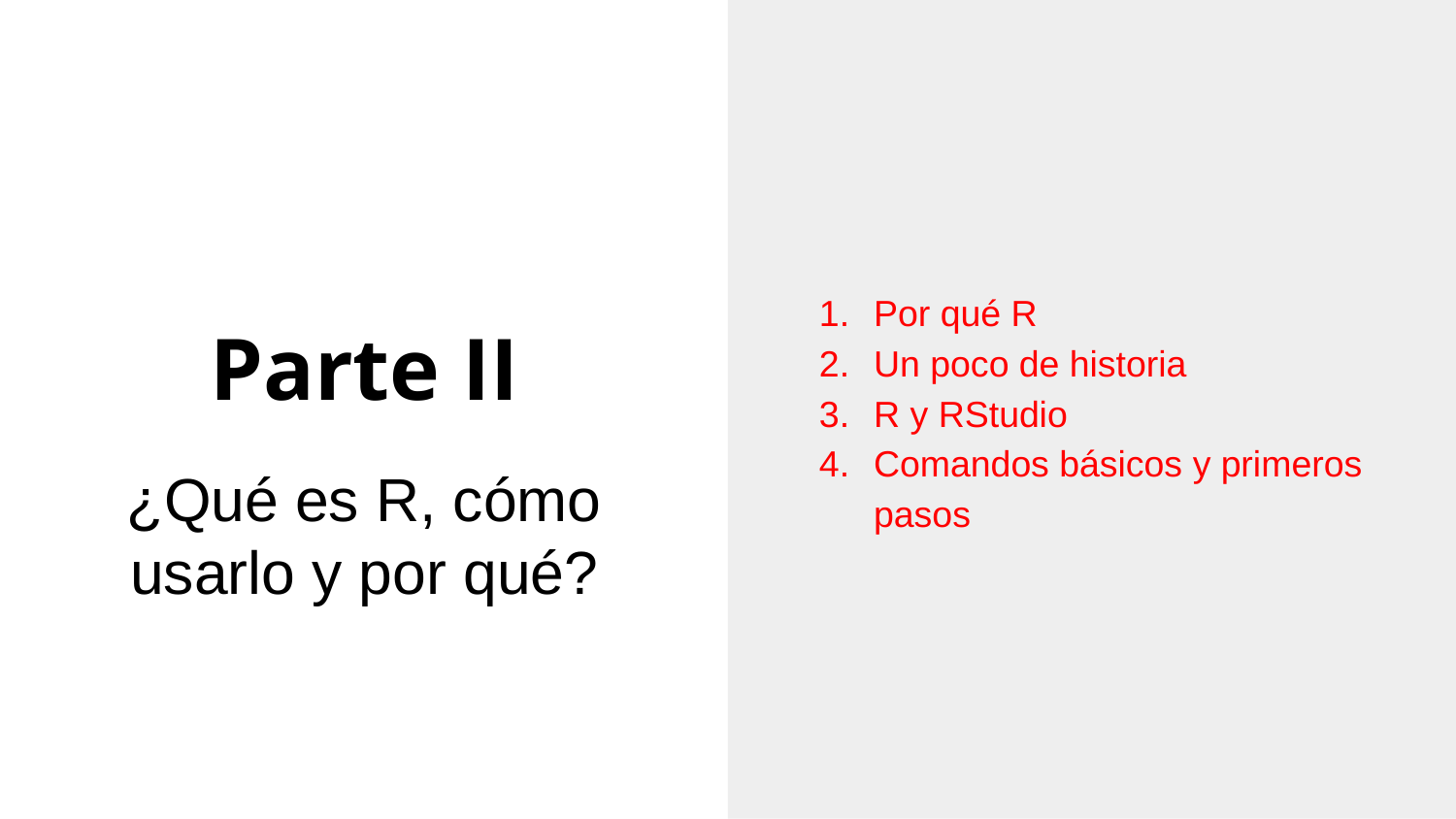

Por qué R
Un poco de historia
R y RStudio
Comandos básicos y primeros pasos
# Parte II
¿Qué es R, cómo usarlo y por qué?